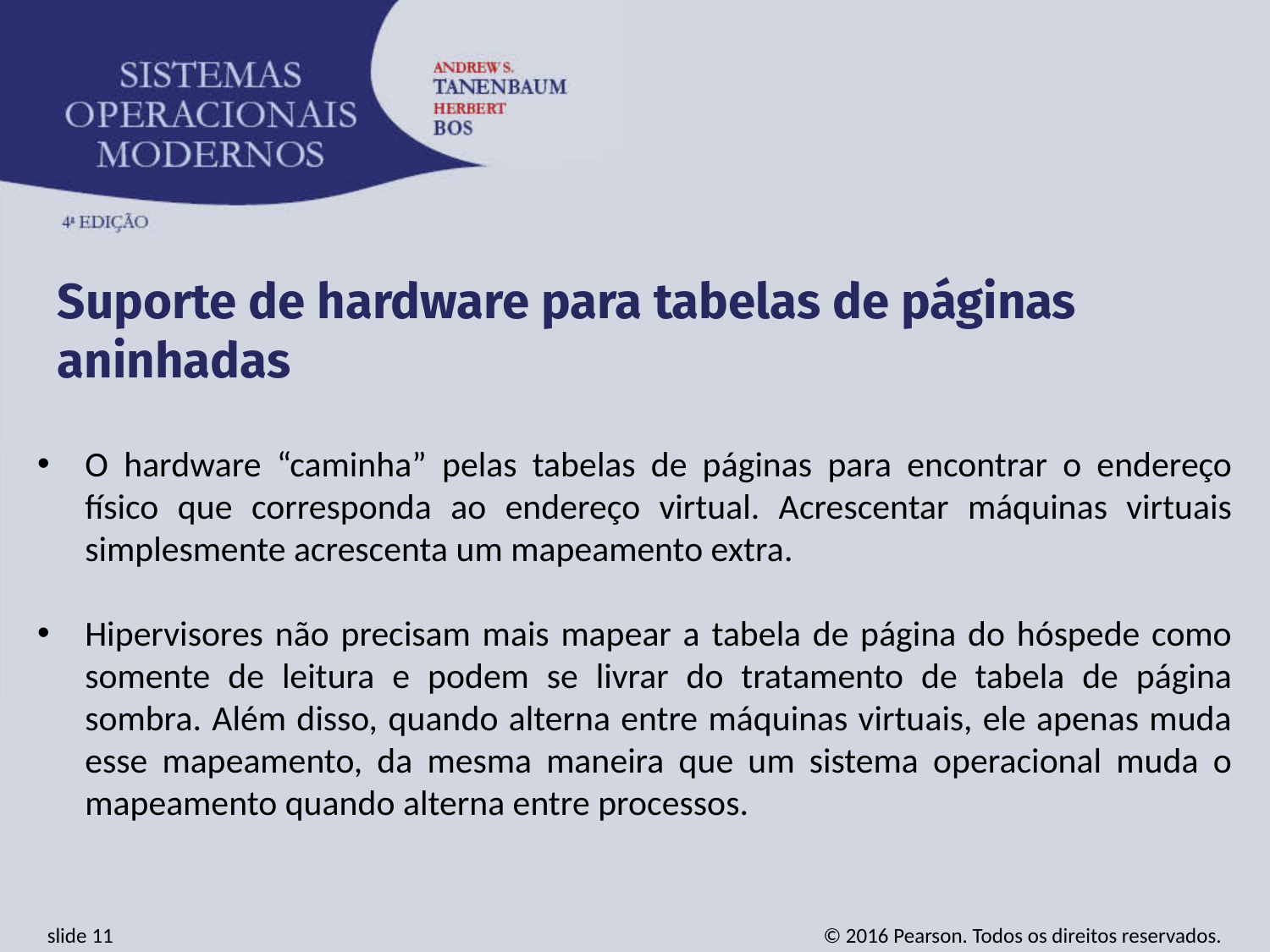

Suporte de hardware para tabelas de páginas
aninhadas

O hardware “caminha” pelas tabelas de páginas para encontrar o endereço físico que corresponda ao endereço virtual. Acrescentar máquinas virtuais simplesmente acrescenta um mapeamento extra.

Hipervisores não precisam mais mapear a tabela de página do hóspede como somente de leitura e podem se livrar do tratamento de tabela de página sombra. Além disso, quando alterna entre máquinas virtuais, ele apenas muda esse mapeamento, da mesma maneira que um sistema operacional muda o mapeamento quando alterna entre processos.